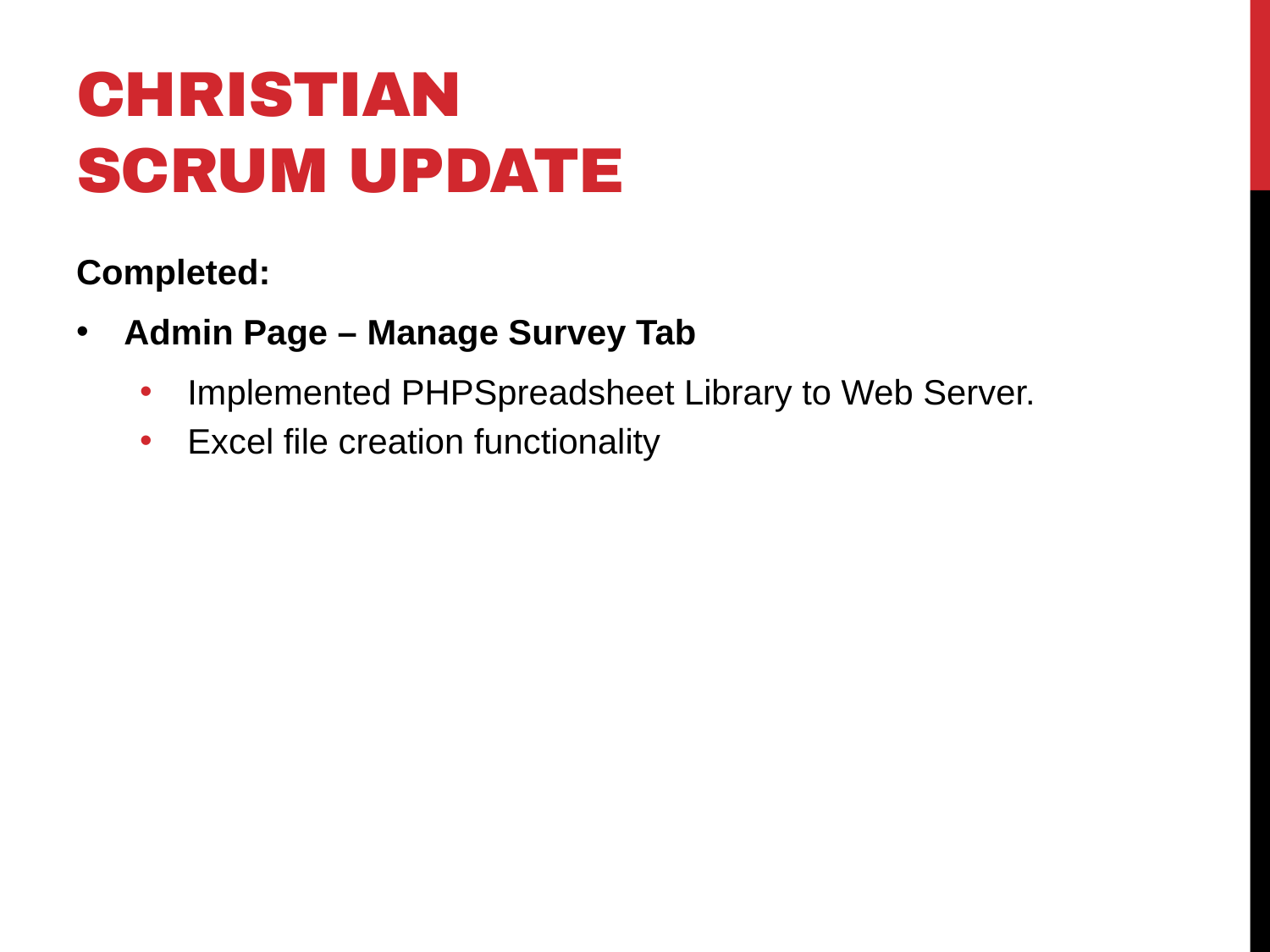

# Christian Scrum Update
Completed:
Admin Page – Manage Survey Tab
Implemented PHPSpreadsheet Library to Web Server.
Excel file creation functionality